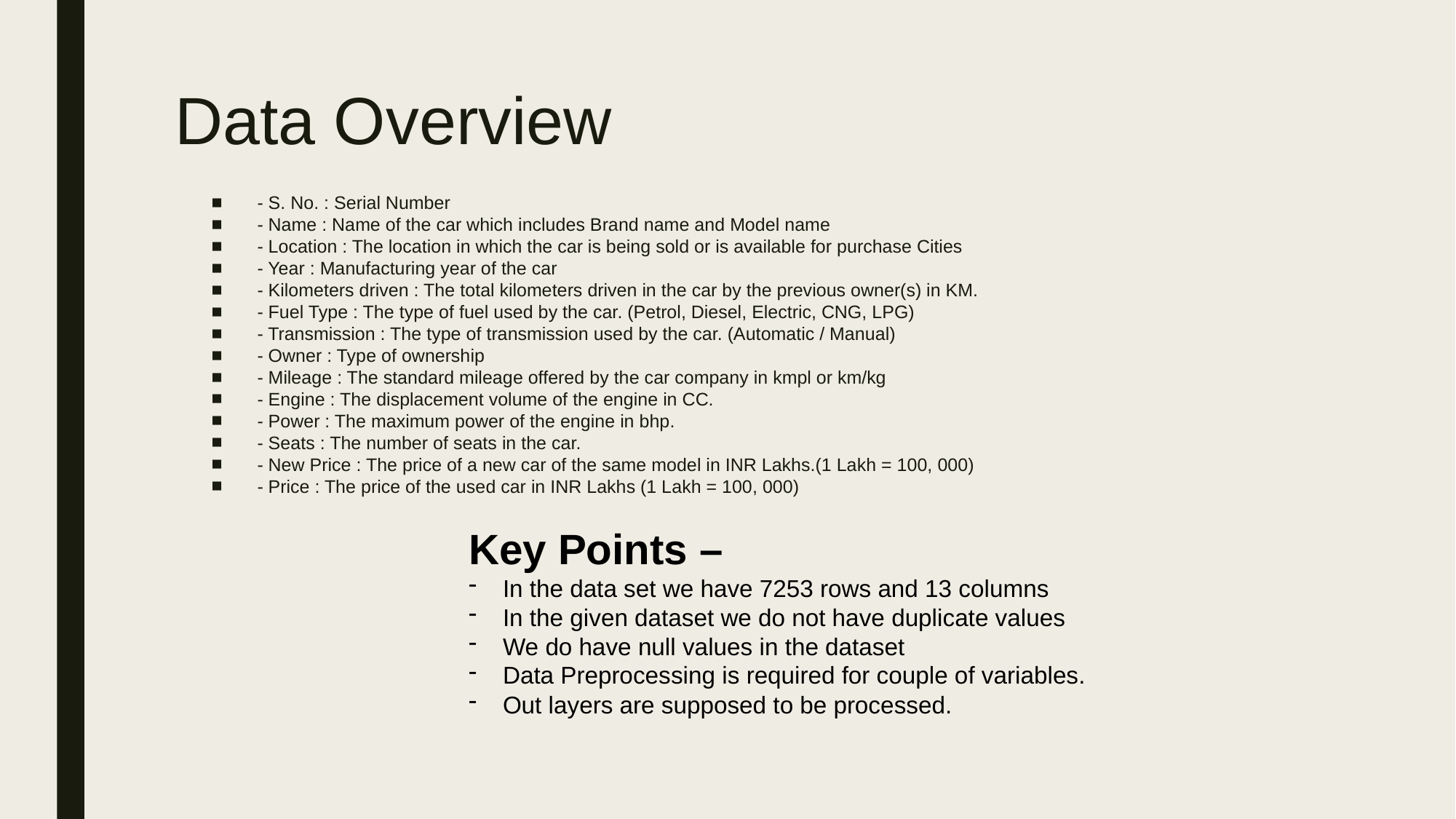

# Data Overview
- S. No. : Serial Number
- Name : Name of the car which includes Brand name and Model name
- Location : The location in which the car is being sold or is available for purchase Cities
- Year : Manufacturing year of the car
- Kilometers driven : The total kilometers driven in the car by the previous owner(s) in KM.
- Fuel Type : The type of fuel used by the car. (Petrol, Diesel, Electric, CNG, LPG)
- Transmission : The type of transmission used by the car. (Automatic / Manual)
- Owner : Type of ownership
- Mileage : The standard mileage offered by the car company in kmpl or km/kg
- Engine : The displacement volume of the engine in CC.
- Power : The maximum power of the engine in bhp.
- Seats : The number of seats in the car.
- New Price : The price of a new car of the same model in INR Lakhs.(1 Lakh = 100, 000)
- Price : The price of the used car in INR Lakhs (1 Lakh = 100, 000)
Key Points –
In the data set we have 7253 rows and 13 columns
In the given dataset we do not have duplicate values
We do have null values in the dataset
Data Preprocessing is required for couple of variables.
Out layers are supposed to be processed.